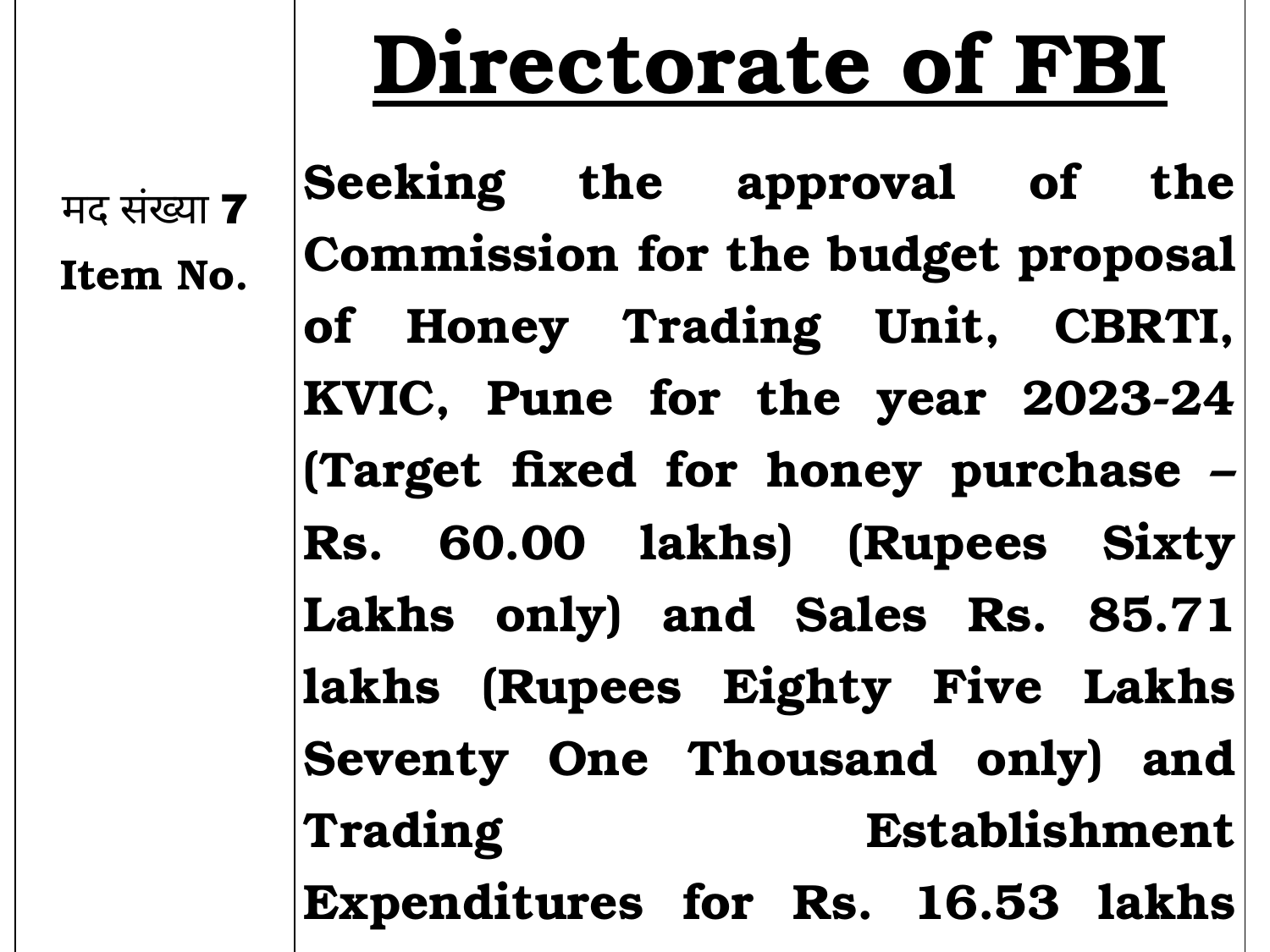

| मद संख्या 7 Item No. | Directorate of FBI Seeking the approval of the Commission for the budget proposal of Honey Trading Unit, CBRTI, KVIC, Pune for the year 2023-24 (Target fixed for honey purchase – Rs. 60.00 lakhs) (Rupees Sixty Lakhs only) and Sales Rs. 85.71 lakhs (Rupees Eighty Five Lakhs Seventy One Thousand only) and Trading Establishment Expenditures for Rs. 16.53 lakhs (Rupees Sixteen Lakhs Fifty-Three Thousand only) under Directorate of Forest Based Industry. |
| --- | --- |